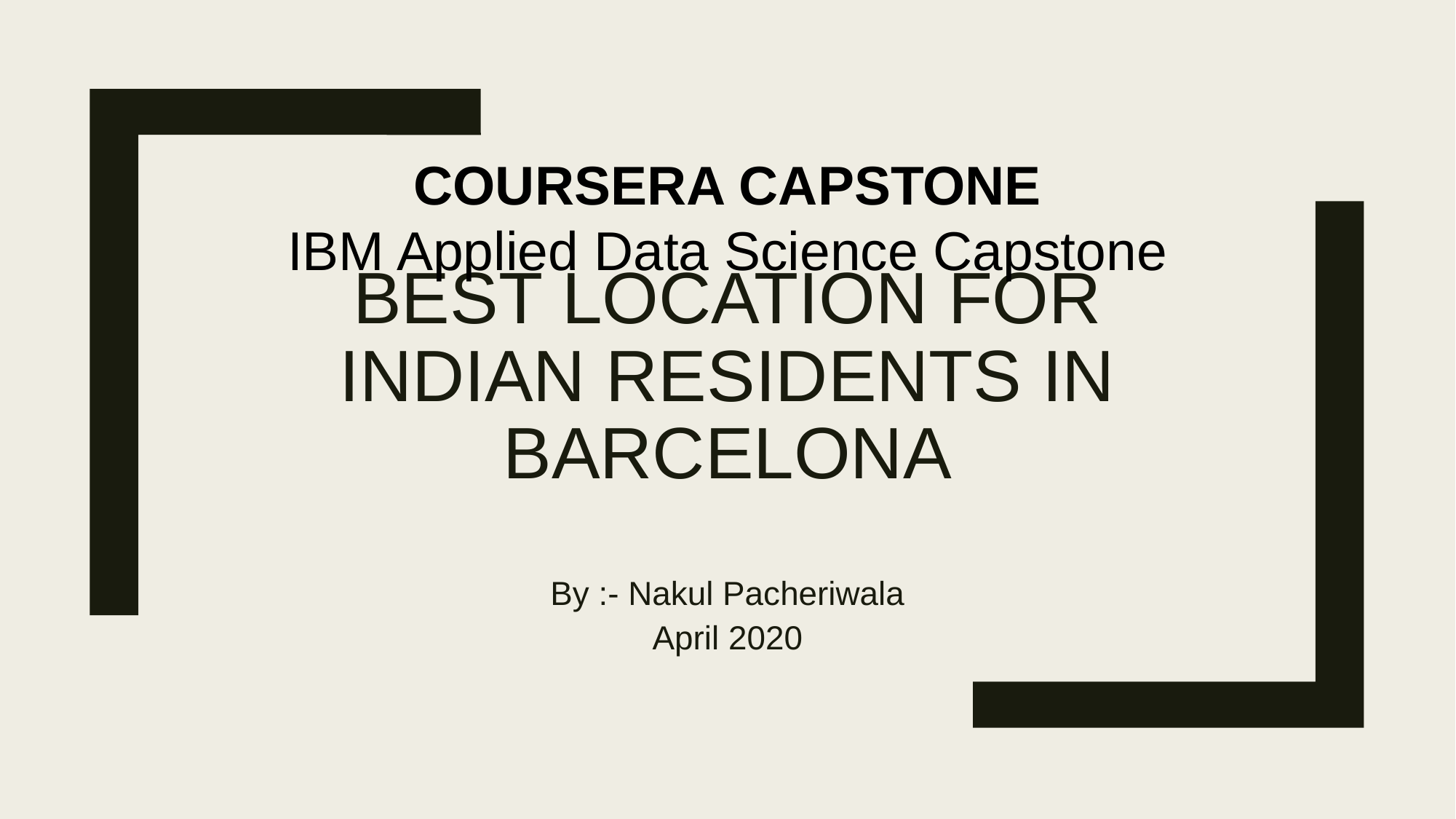

COURSERA CAPSTONE
IBM Applied Data Science Capstone
# BEST LOCATION FOR INDIAN RESIDENTS IN BARCELONA
By :- Nakul Pacheriwala
April 2020